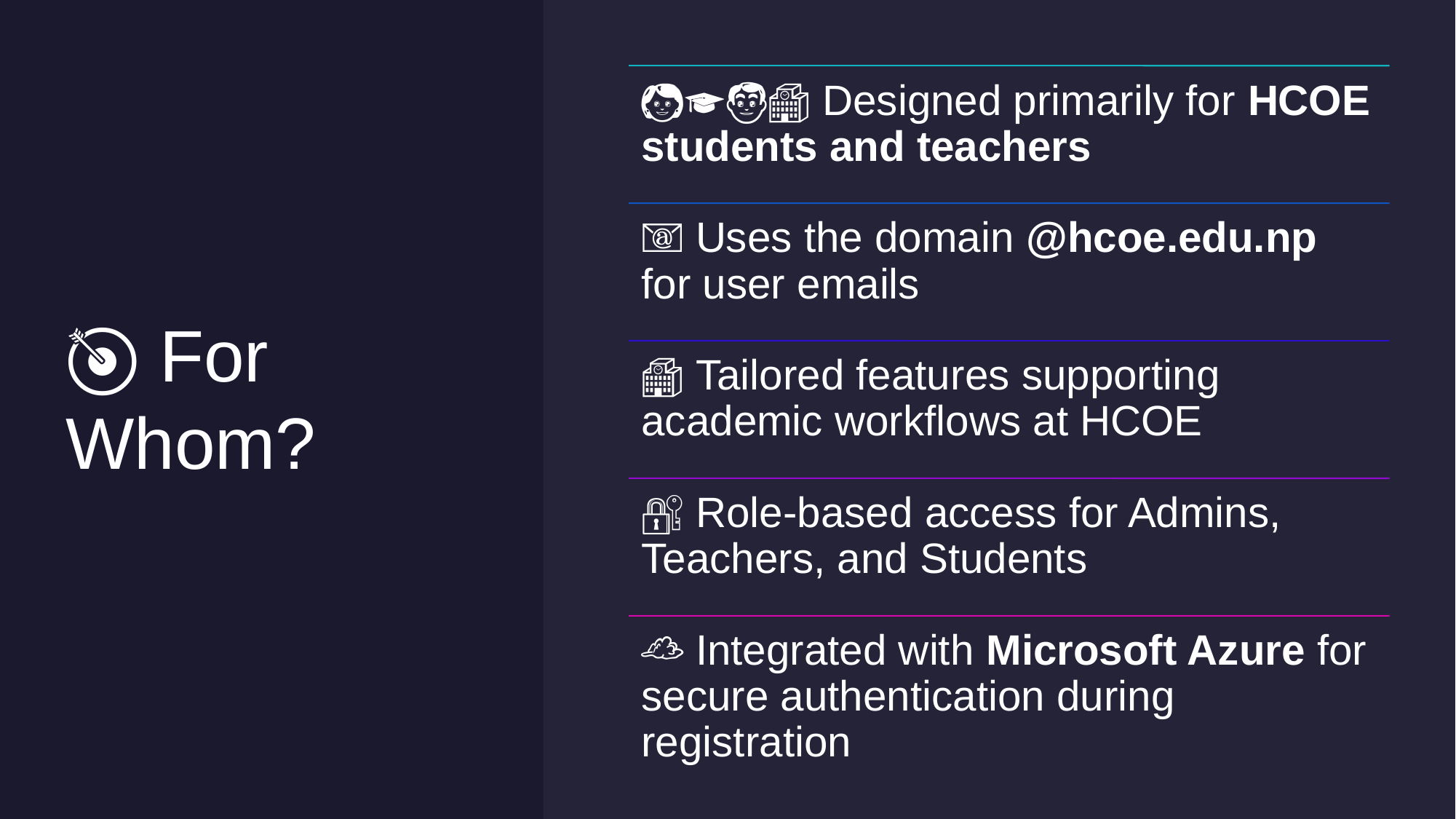

# 🎯 For Whom?
👩‍🎓👨‍🏫 Designed primarily for HCOE students and teachers
📧 Uses the domain @hcoe.edu.np for user emails
🏫 Tailored features supporting academic workflows at HCOE
🔐 Role-based access for Admins, Teachers, and Students
☁️ Integrated with Microsoft Azure for secure authentication during registration